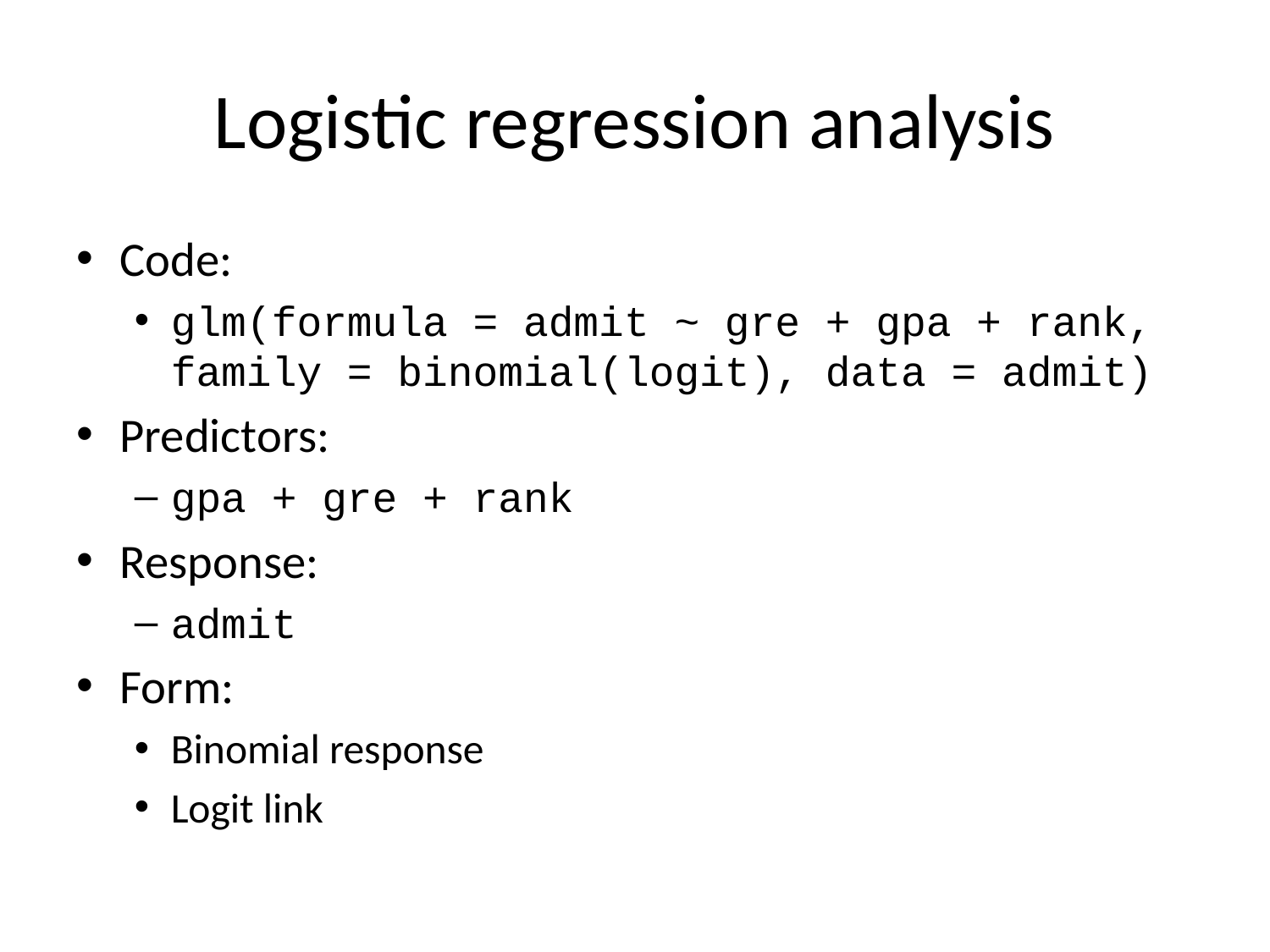

# Logistic regression analysis
Code:
glm(formula = admit ~ gre + gpa + rank, family = binomial(logit), data = admit)
Predictors:
gpa + gre + rank
Response:
admit
Form:
Binomial response
Logit link